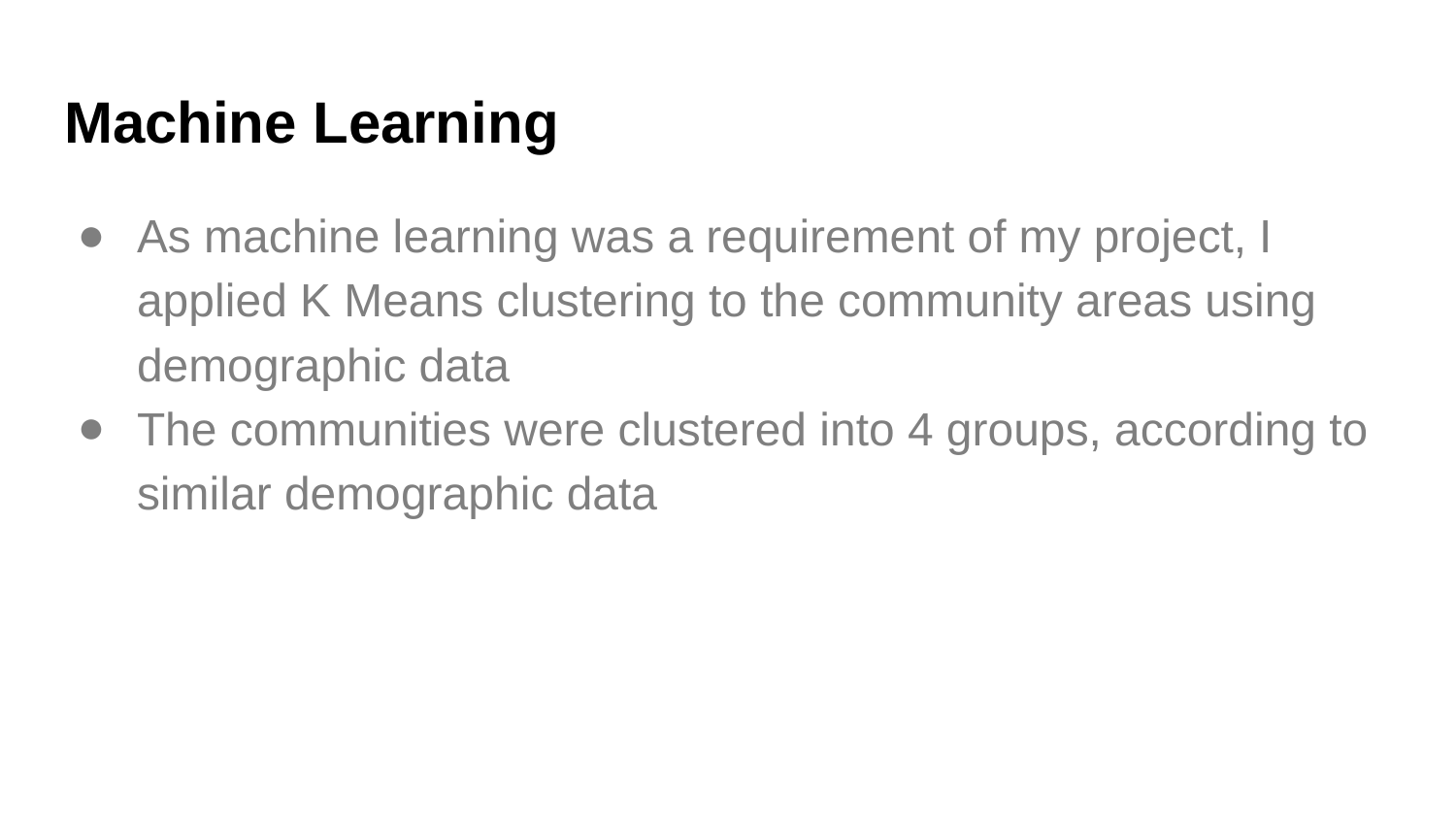

# Machine Learning
As machine learning was a requirement of my project, I applied K Means clustering to the community areas using demographic data
The communities were clustered into 4 groups, according to similar demographic data